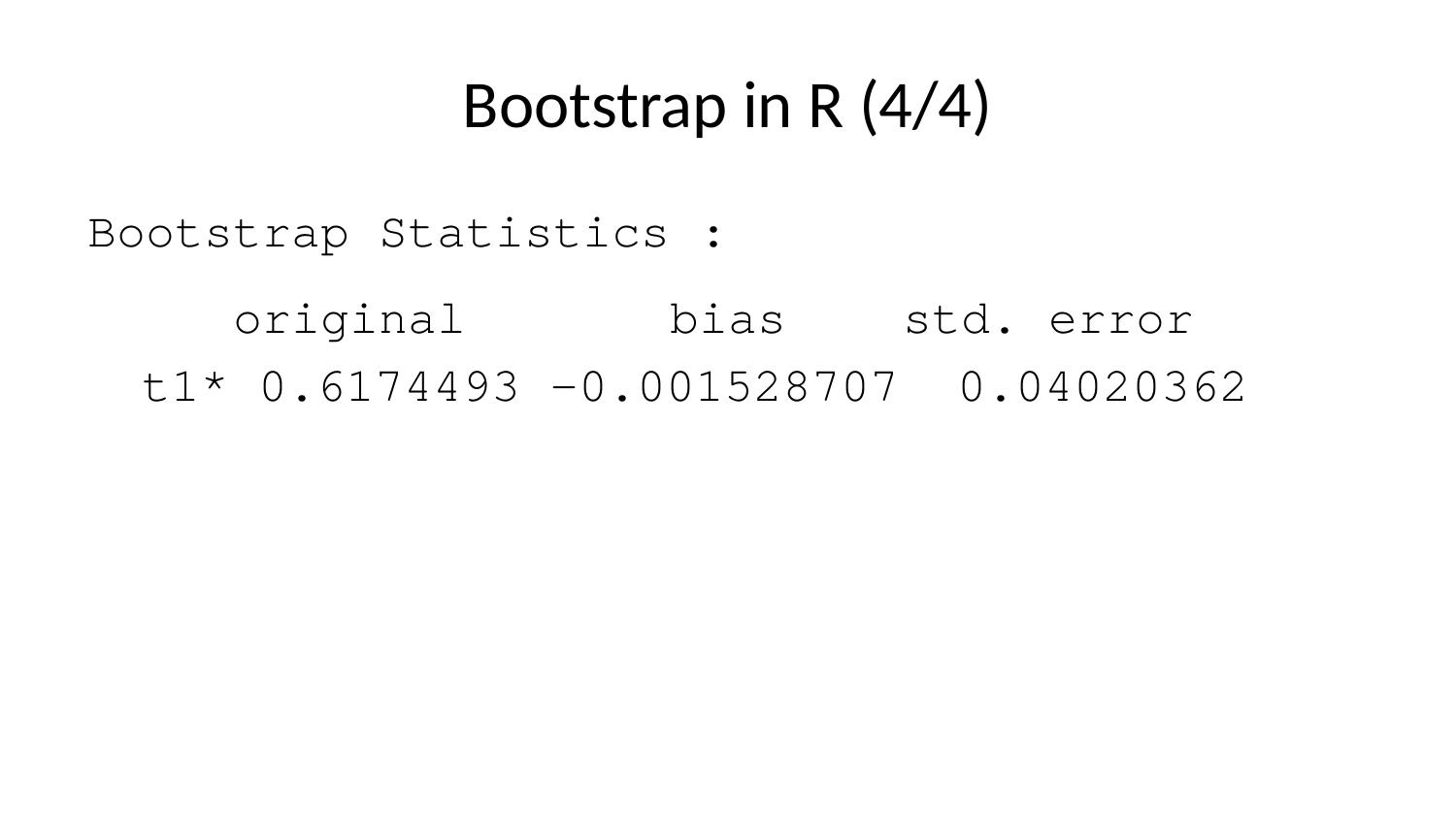

# Bootstrap in R (4/4)
Bootstrap Statistics :
     original       bias    std. error
t1* 0.6174493 -0.001528707  0.04020362